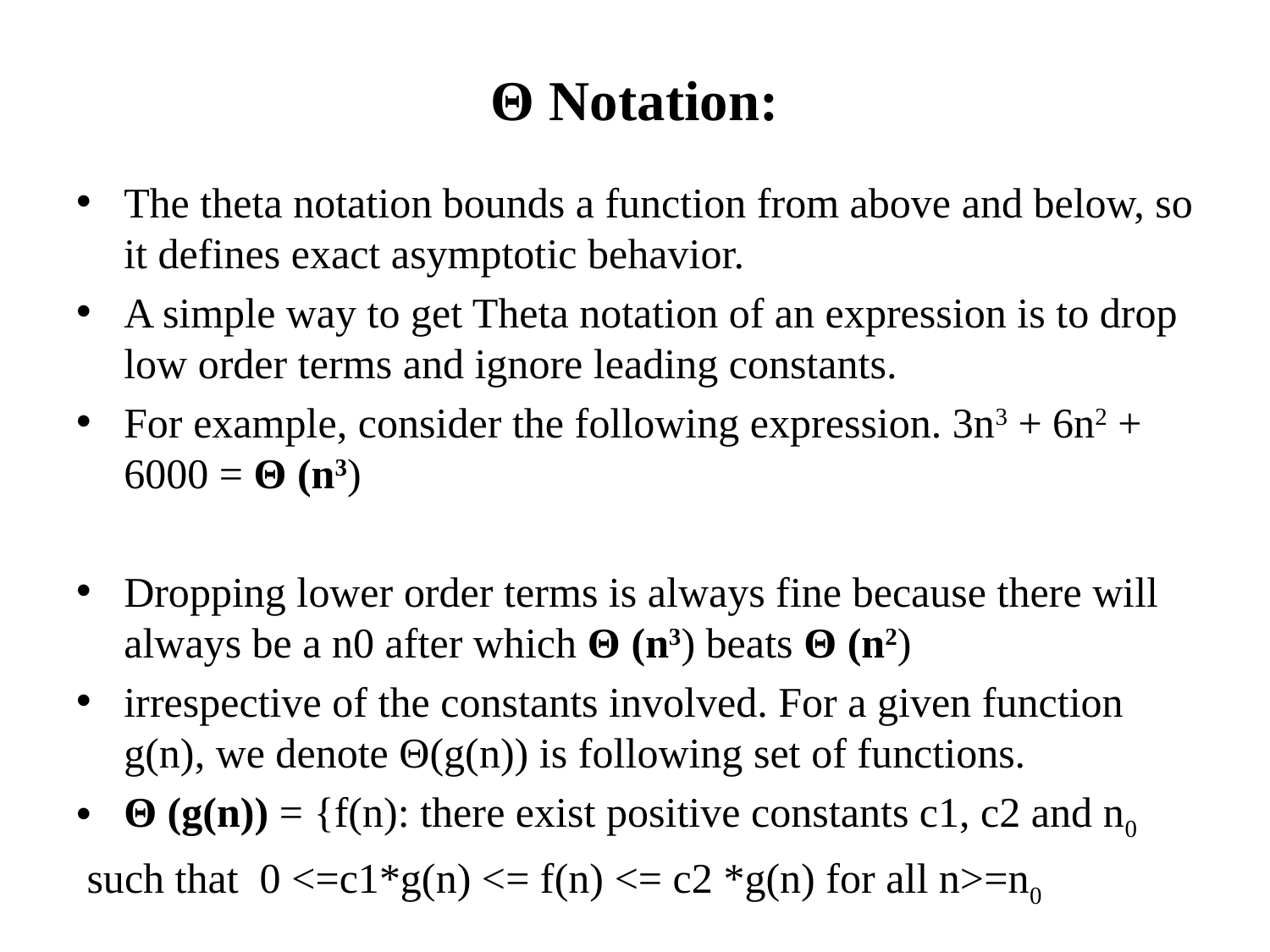

# Θ Notation:
The theta notation bounds a function from above and below, so it defines exact asymptotic behavior.
A simple way to get Theta notation of an expression is to drop low order terms and ignore leading constants.
For example, consider the following expression. 3n3 + 6n2 + 6000 = Θ (n3)

Dropping lower order terms is always fine because there will always be a n0 after which Θ (n3) beats Θ (n2)
irrespective of the constants involved. For a given function g(n), we denote Θ(g(n)) is following set of functions.
Θ (g(n)) = {f(n): there exist positive constants c1, c2 and n0
 such that  0 <=c1*g(n) <= f(n) <= c2 *g(n) for all n>=n0